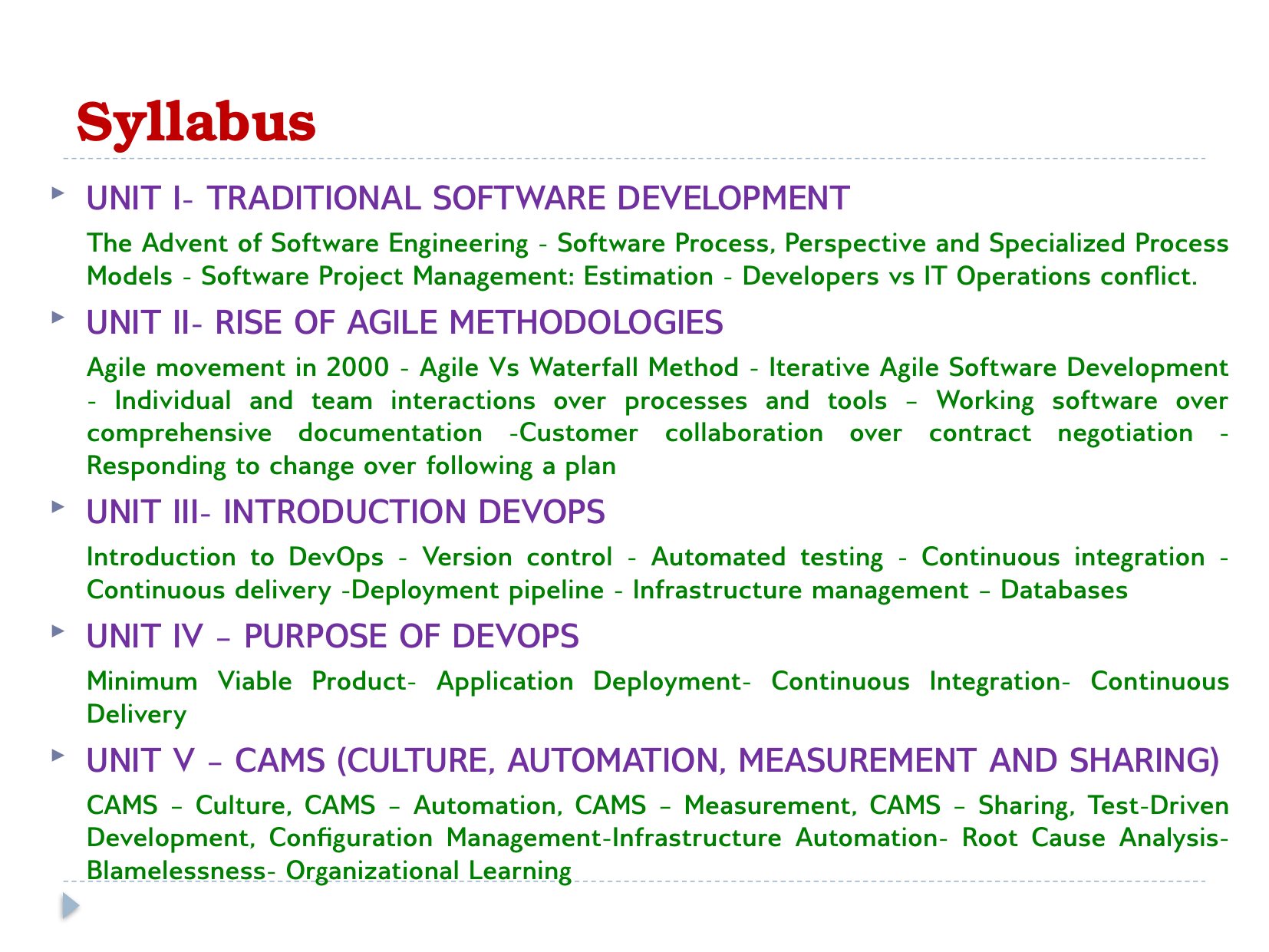

# Syllabus
UNIT I- TRADITIONAL SOFTWARE DEVELOPMENT
The Advent of Software Engineering - Software Process, Perspective and Specialized Process Models - Software Project Management: Estimation - Developers vs IT Operations conflict.
UNIT II- RISE OF AGILE METHODOLOGIES
Agile movement in 2000 - Agile Vs Waterfall Method - Iterative Agile Software Development - Individual and team interactions over processes and tools – Working software over comprehensive documentation -Customer collaboration over contract negotiation - Responding to change over following a plan
UNIT III- INTRODUCTION DEVOPS
Introduction to DevOps - Version control - Automated testing - Continuous integration - Continuous delivery -Deployment pipeline - Infrastructure management – Databases
UNIT IV – PURPOSE OF DEVOPS
Minimum Viable Product- Application Deployment- Continuous Integration- Continuous Delivery
UNIT V – CAMS (CULTURE, AUTOMATION, MEASUREMENT AND SHARING)
CAMS – Culture, CAMS – Automation, CAMS – Measurement, CAMS – Sharing, Test-Driven Development, Configuration Management-Infrastructure Automation- Root Cause Analysis- Blamelessness- Organizational Learning
3